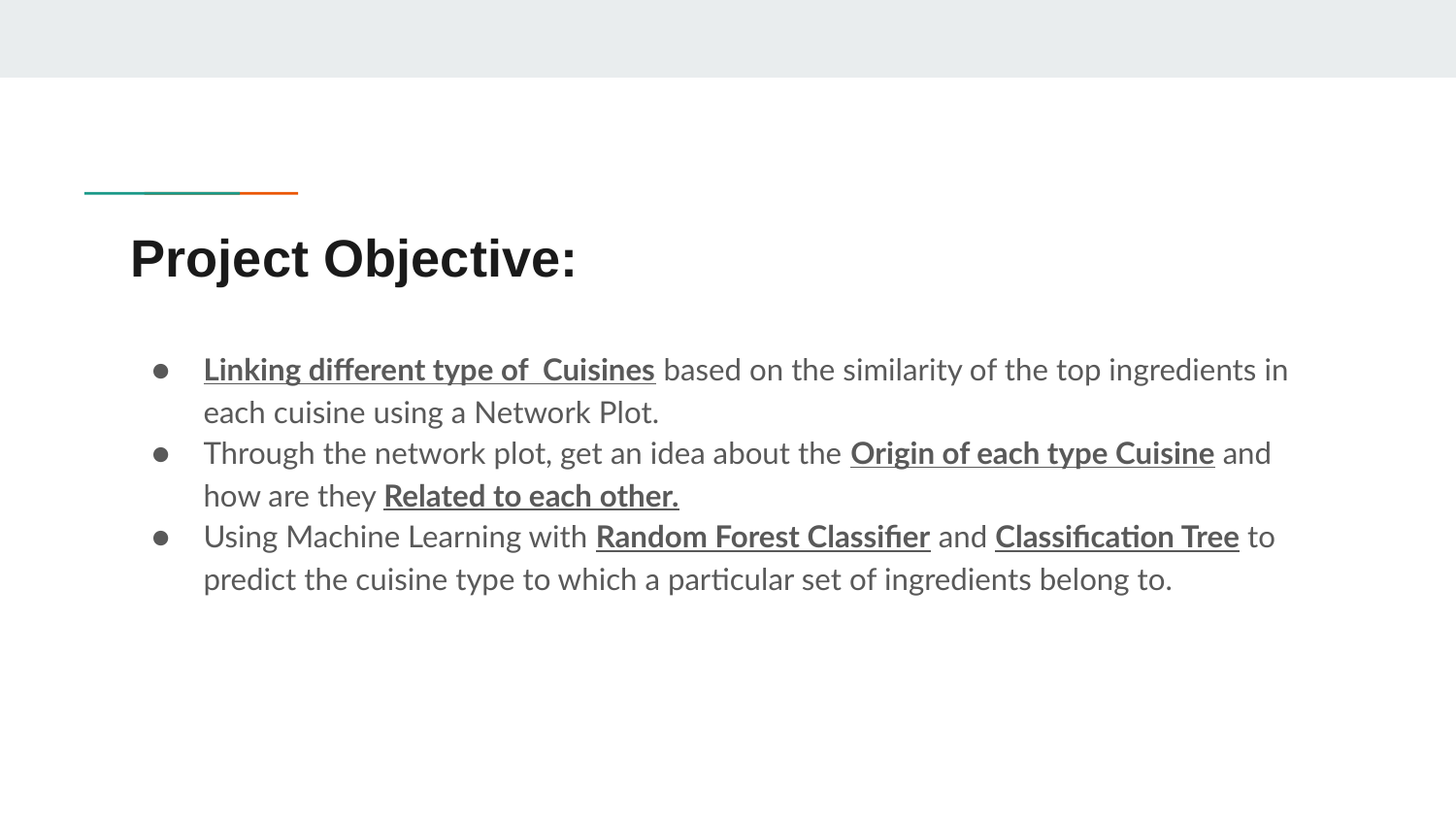

# Project Objective:
Linking different type of  Cuisines based on the similarity of the top ingredients in each cuisine using a Network Plot.
Through the network plot, get an idea about the Origin of each type Cuisine and how are they Related to each other.
Using Machine Learning with Random Forest Classifier and Classification Tree to predict the cuisine type to which a particular set of ingredients belong to.